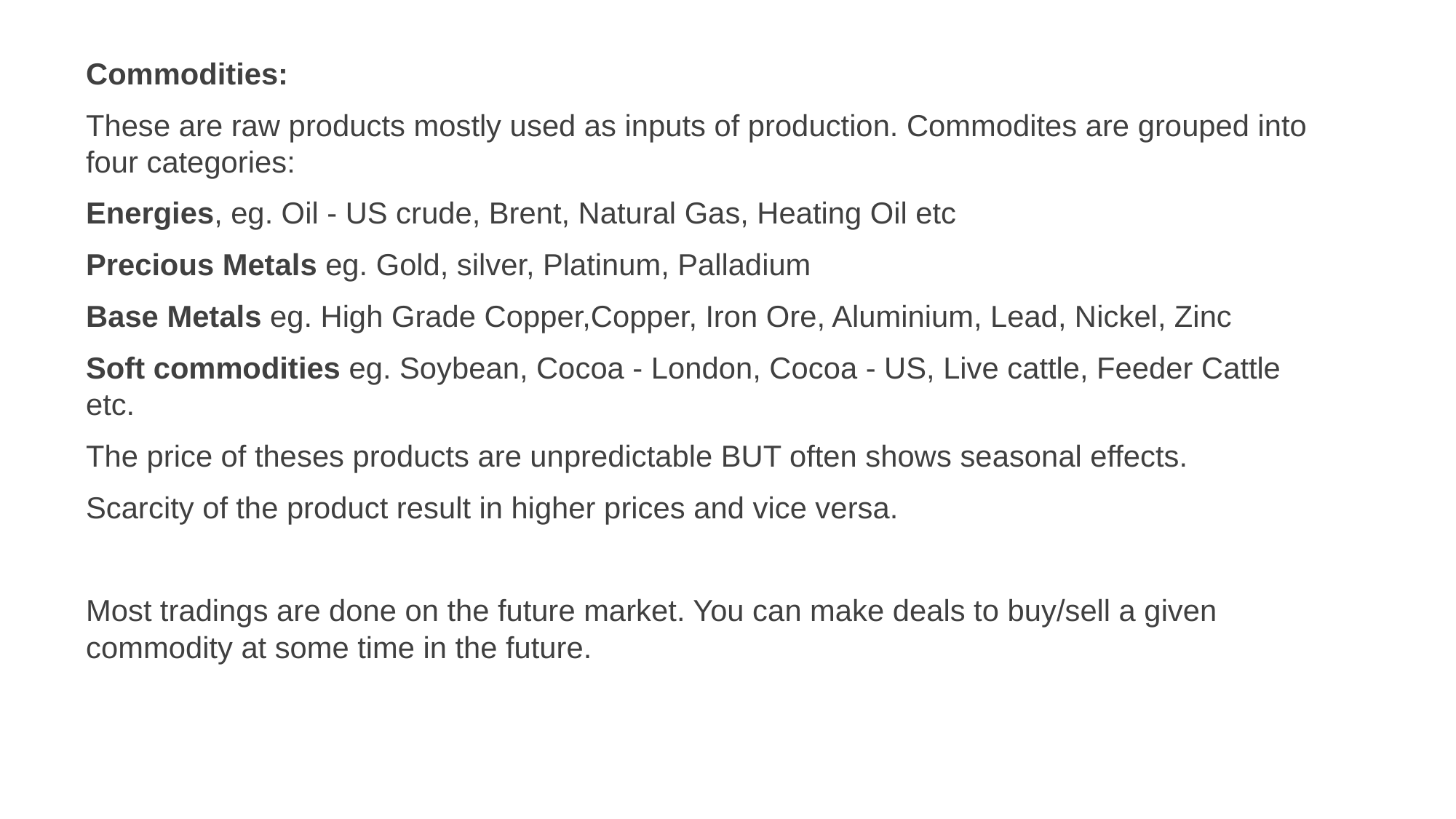

Commodities:
These are raw products mostly used as inputs of production. Commodites are grouped into four categories:
Energies, eg. Oil - US crude, Brent, Natural Gas, Heating Oil etc
Precious Metals eg. Gold, silver, Platinum, Palladium
Base Metals eg. High Grade Copper,Copper, Iron Ore, Aluminium, Lead, Nickel, Zinc
Soft commodities eg. Soybean, Cocoa - London, Cocoa - US, Live cattle, Feeder Cattle etc.
The price of theses products are unpredictable BUT often shows seasonal effects.
Scarcity of the product result in higher prices and vice versa.

Most tradings are done on the future market. You can make deals to buy/sell a given commodity at some time in the future.